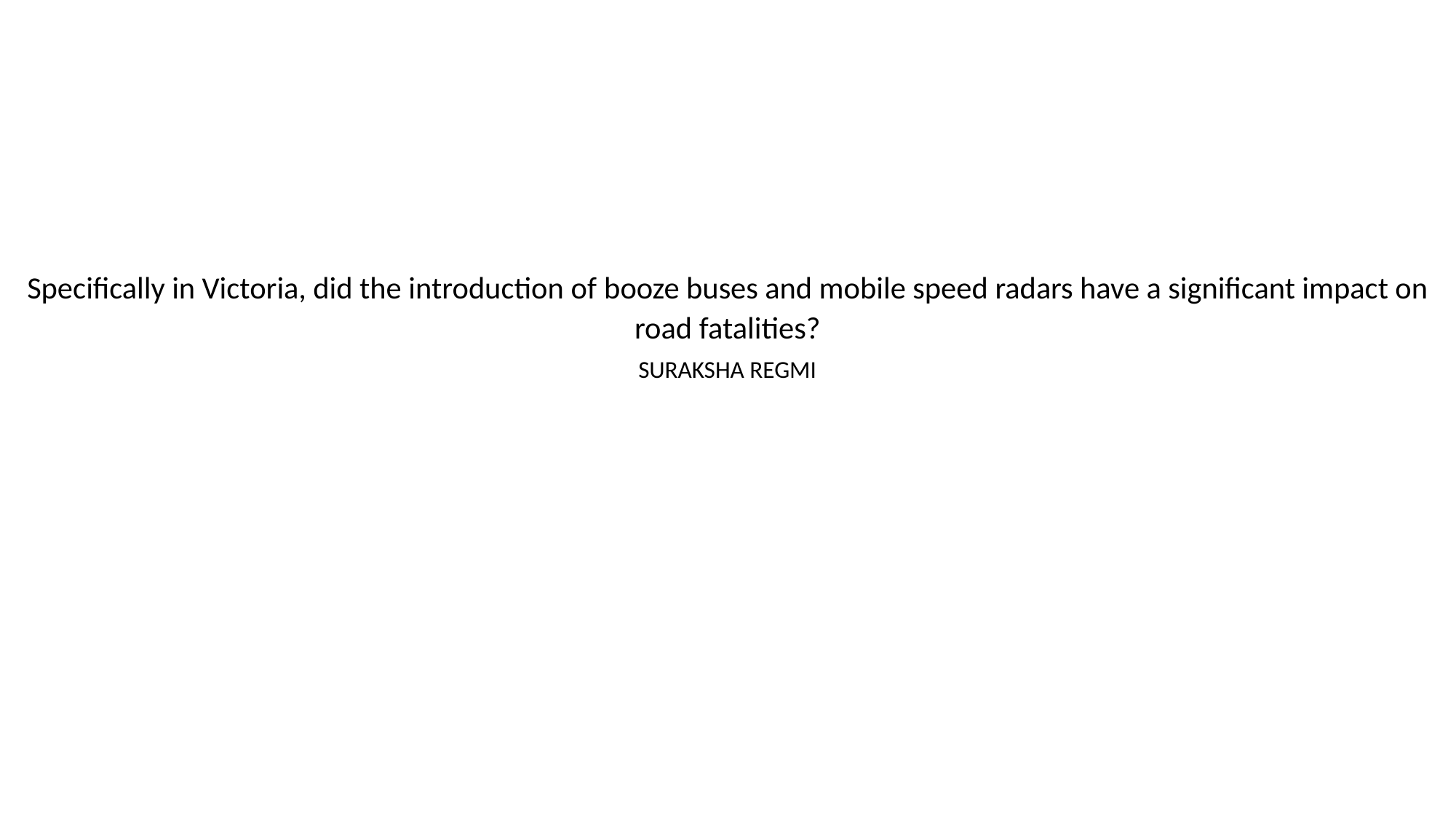

# Specifically in Victoria, did the introduction of booze buses and mobile speed radars have a significant impact on road fatalities?
SURAKSHA REGMI